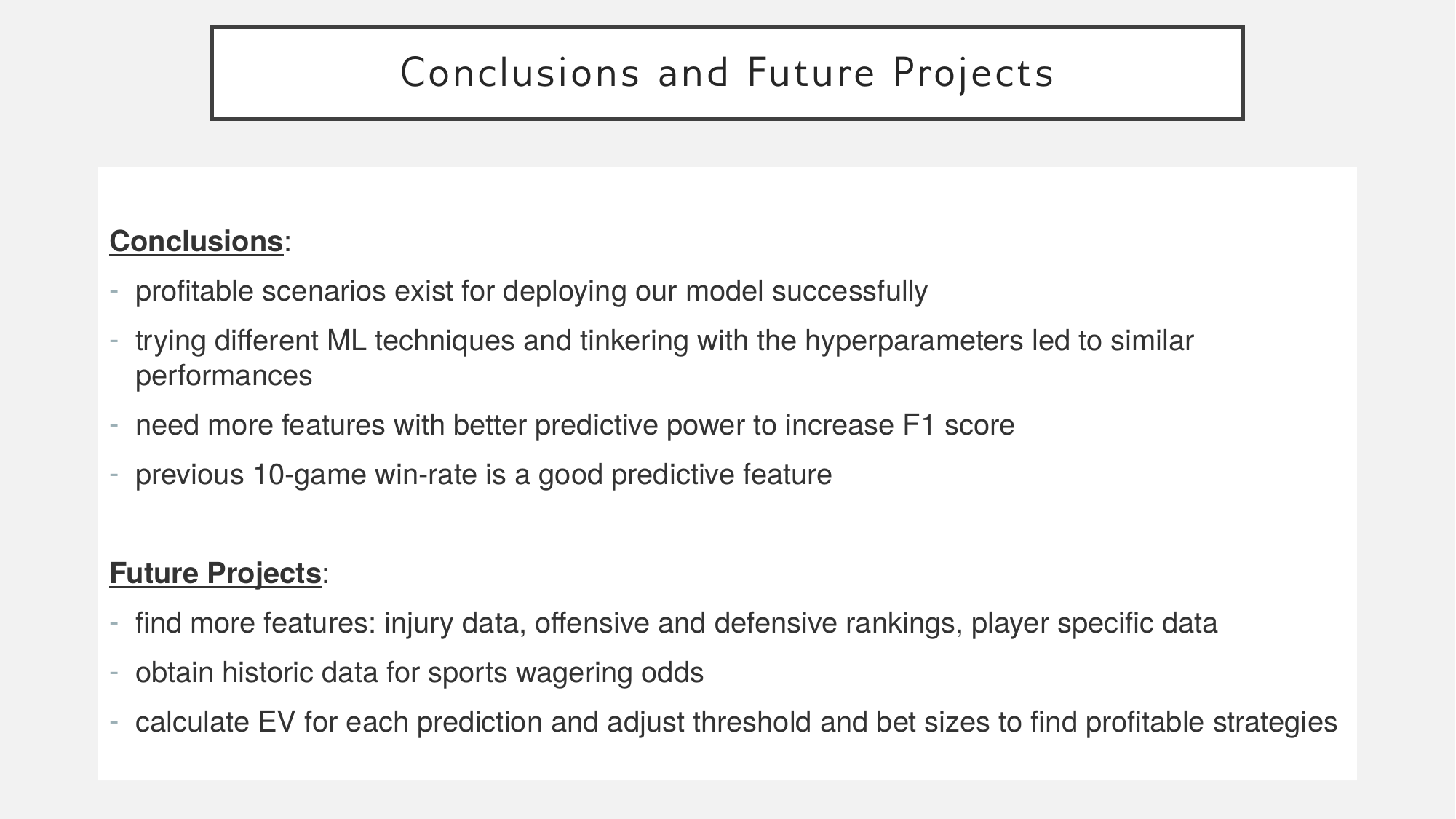

Conclusions and Future Projects

Conclusions:
profitable scenarios exist for deploying our model successfully
trying different ML techniques and tinkering with the hyperparameters led to similar performances
need more features with better predictive power to increase F1 score
previous 10-game win-rate is a good predictive feature

Future Projects:
find more features: injury data, offensive and defensive rankings, player specific data
obtain historic data for sports wagering odds
calculate EV for each prediction and adjust threshold and bet sizes to find profitable strategies